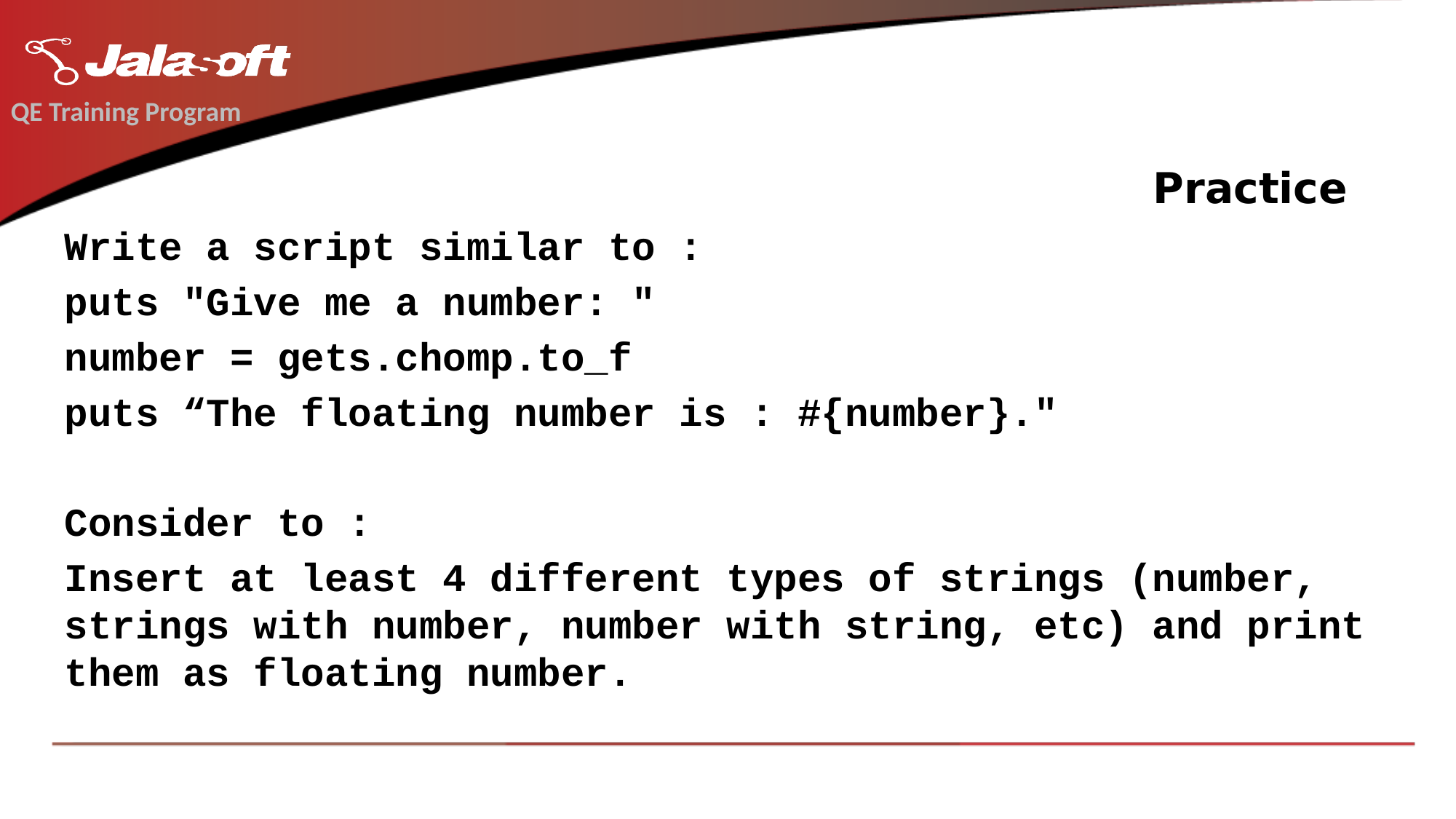

QE Training Program
# Practice
Write a script similar to :
puts "Give me a number: "
number = gets.chomp.to_f
puts “The floating number is : #{number}."

Consider to :
Insert at least 4 different types of strings (number, strings with number, number with string, etc) and print them as floating number.